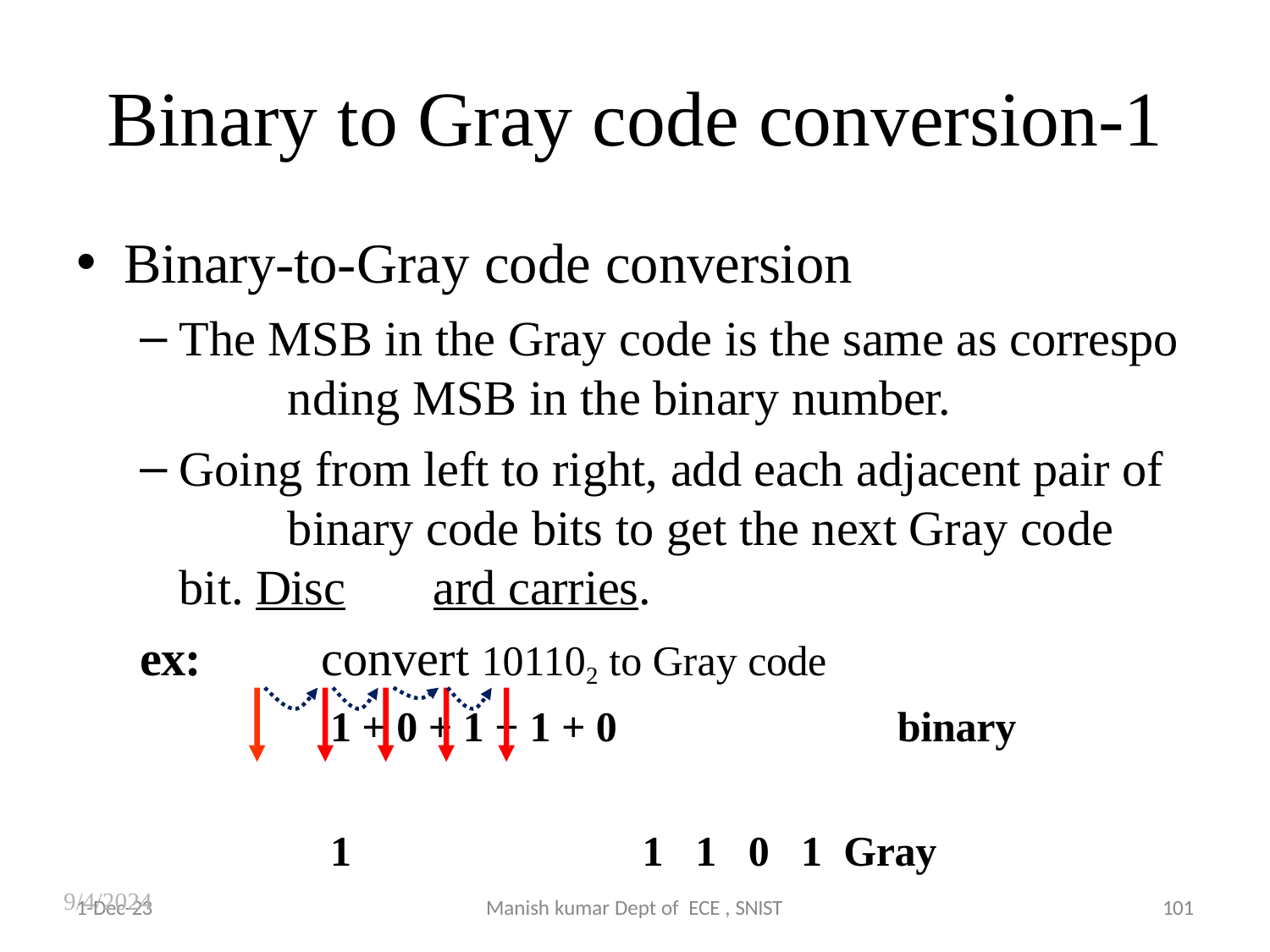

# Binary to Gray code conversion-1
Binary-to-Gray code conversion
The MSB in the Gray code is the same as correspo 	nding MSB in the binary number.
Going from left to right, add each adjacent pair of 	binary code bits to get the next Gray code bit. Disc 	ard carries.
ex:	convert 101102 to Gray code
1 + 0 + 1 + 1 + 0	binary

1	1	1	0	1	Gray

9/4/2024
101
1-Dec-23
Manish kumar Dept of ECE , SNIST